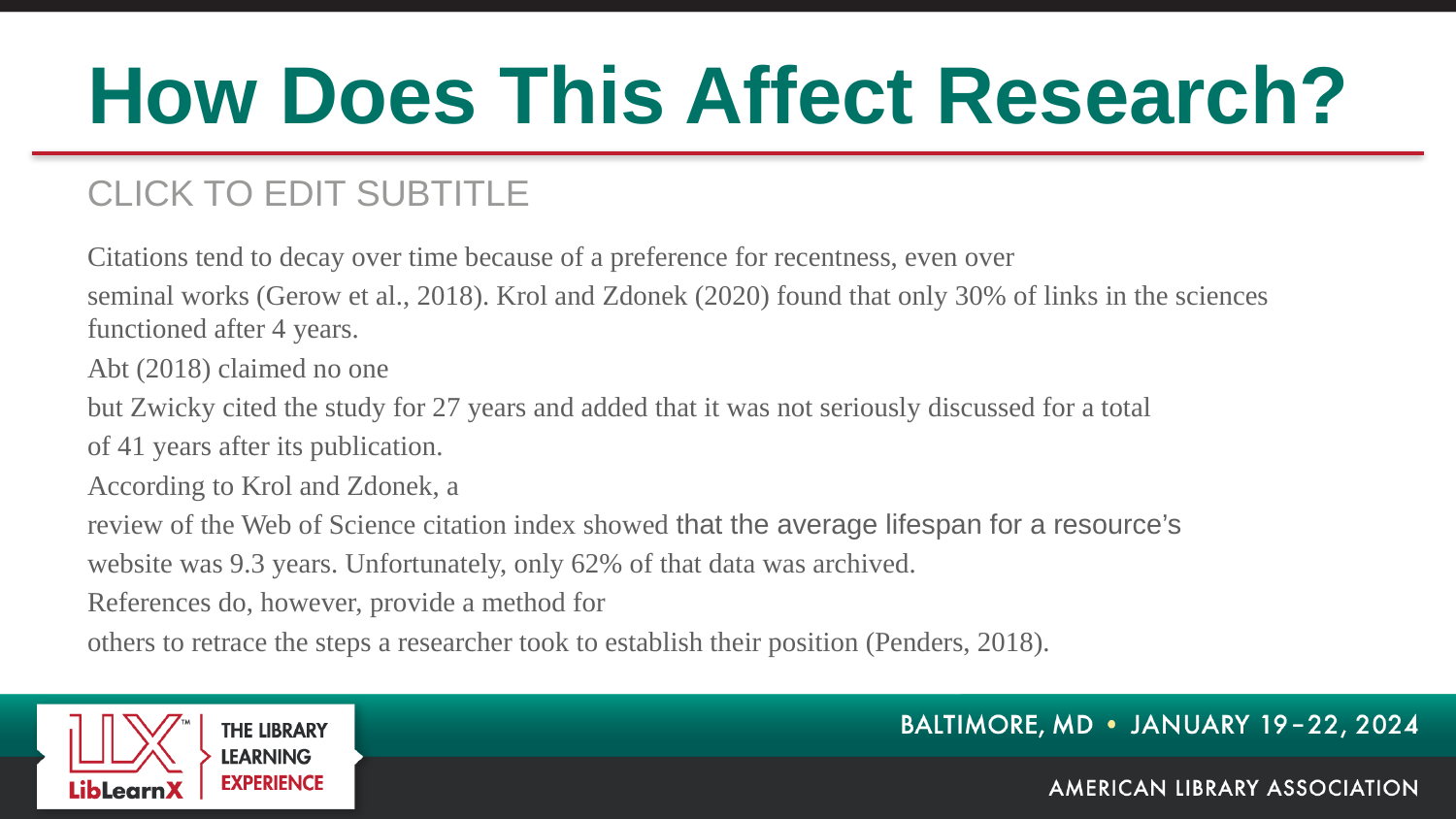

# How Does This Affect Research?
Citations tend to decay over time because of a preference for recentness, even over
seminal works (Gerow et al., 2018). Krol and Zdonek (2020) found that only 30% of links in the sciences functioned after 4 years.
Abt (2018) claimed no one
but Zwicky cited the study for 27 years and added that it was not seriously discussed for a total
of 41 years after its publication.
According to Krol and Zdonek, a
review of the Web of Science citation index showed that the average lifespan for a resource’s
website was 9.3 years. Unfortunately, only 62% of that data was archived.
References do, however, provide a method for
others to retrace the steps a researcher took to establish their position (Penders, 2018).